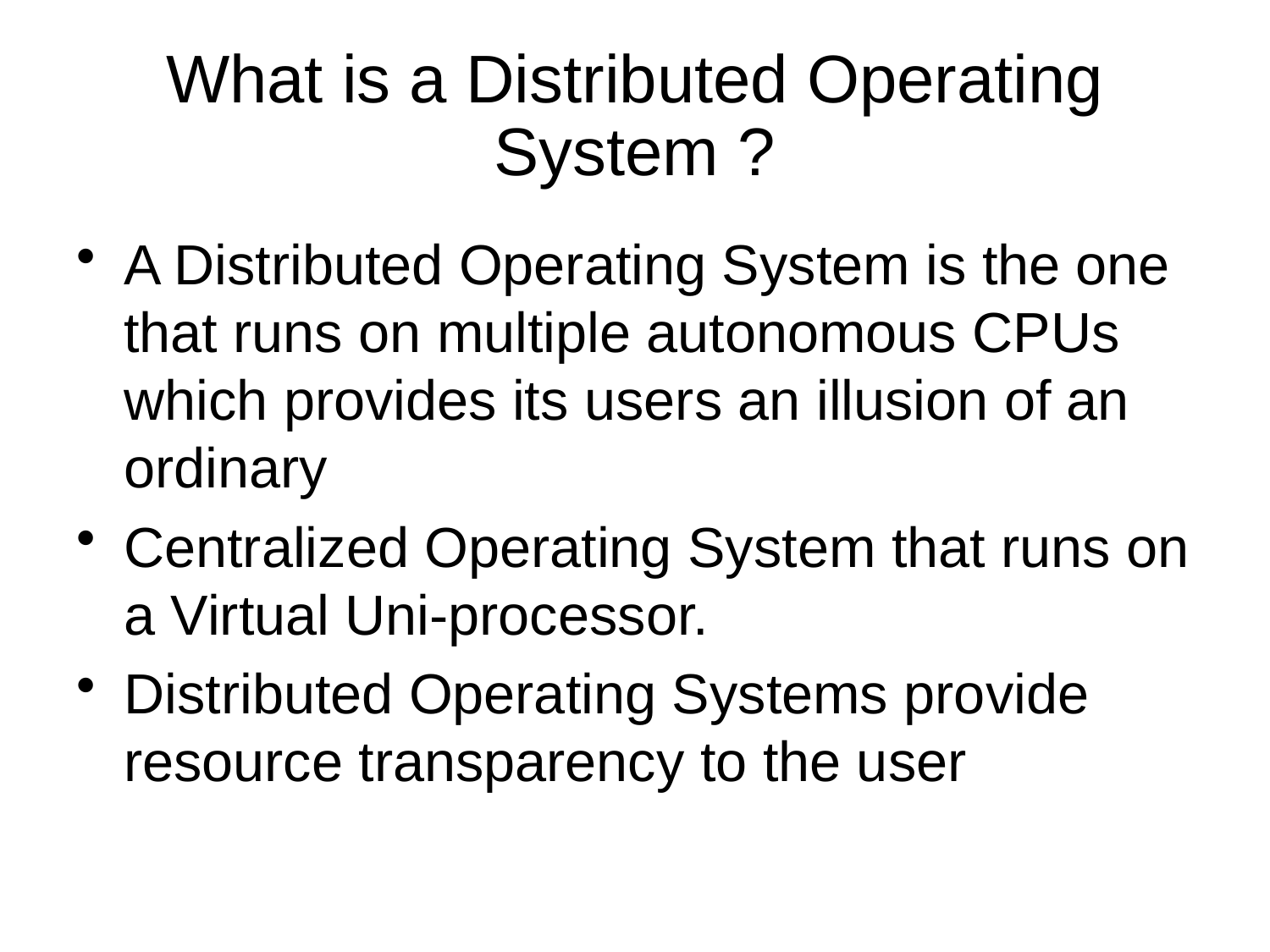

# What is a Distributed Operating System ?
A Distributed Operating System is the one that runs on multiple autonomous CPUs which provides its users an illusion of an ordinary
Centralized Operating System that runs on a Virtual Uni-processor.
Distributed Operating Systems provide resource transparency to the user